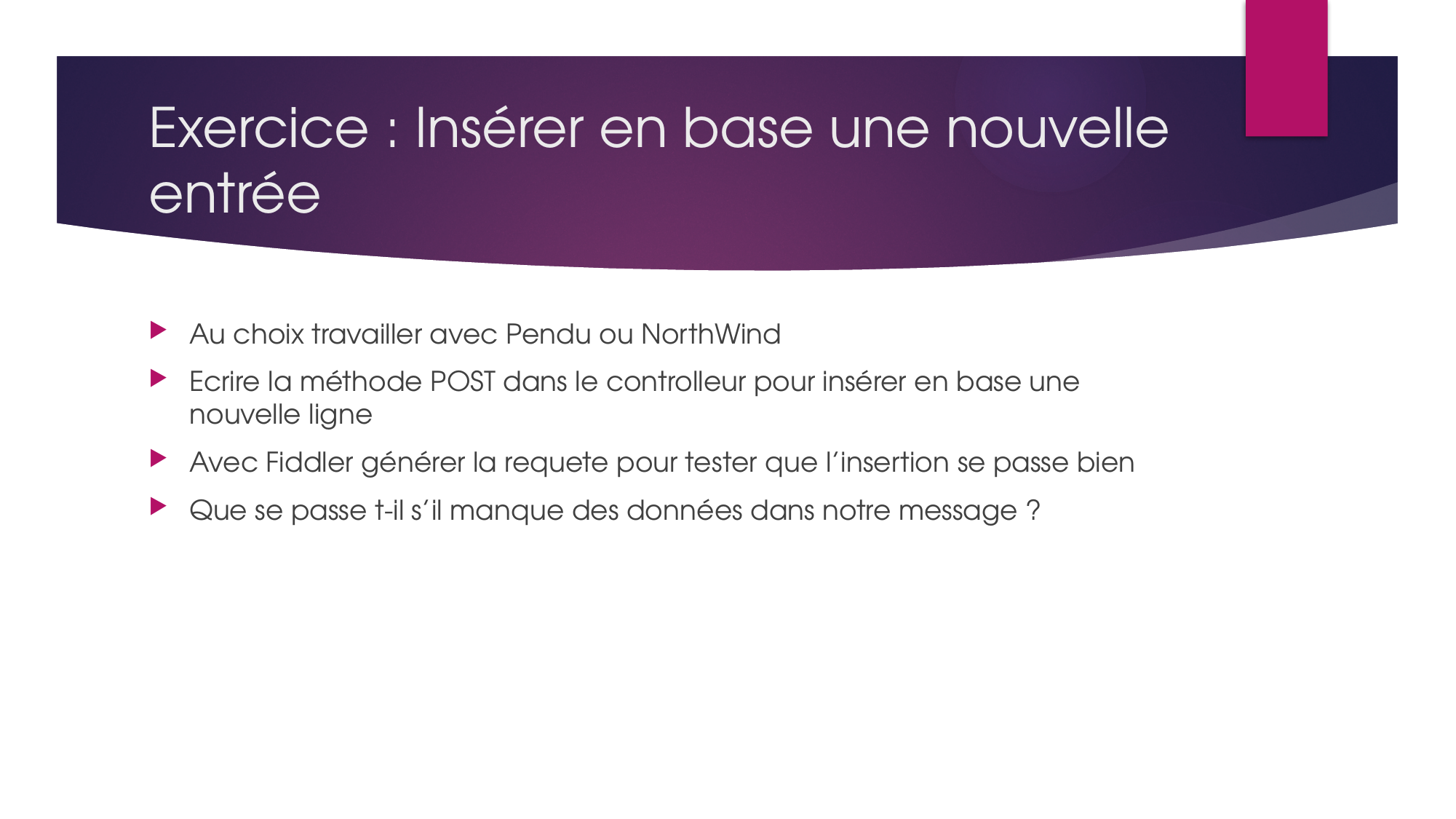

# Exercice : Insérer en base une nouvelle entrée
Au choix travailler avec Pendu ou NorthWind
Ecrire la méthode POST dans le controlleur pour insérer en base une nouvelle ligne
Avec Fiddler générer la requete pour tester que l’insertion se passe bien
Que se passe t-il s’il manque des données dans notre message ?